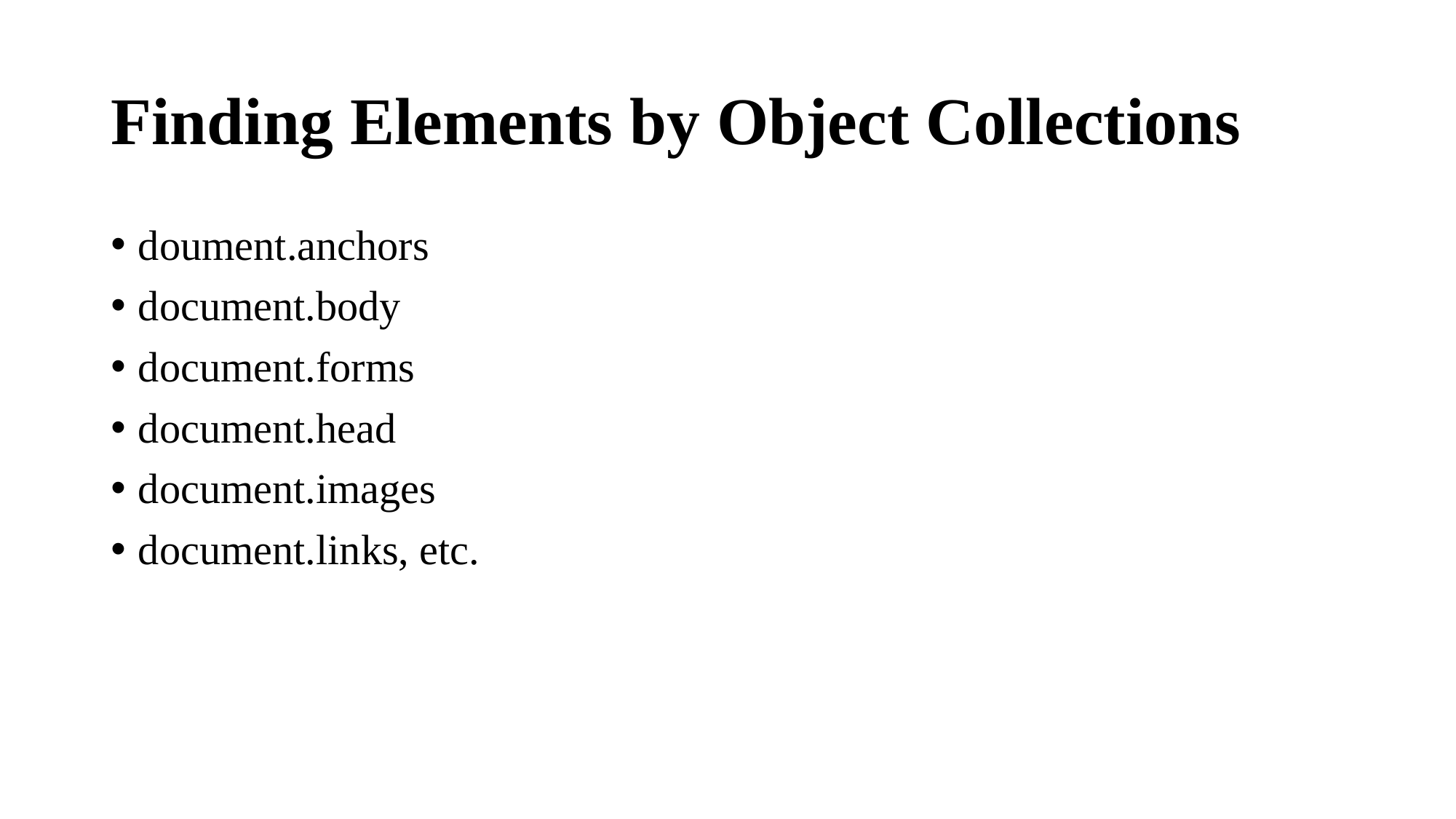

# Finding Elements by Object Collections
doument.anchors
document.body
document.forms
document.head
document.images
document.links, etc.